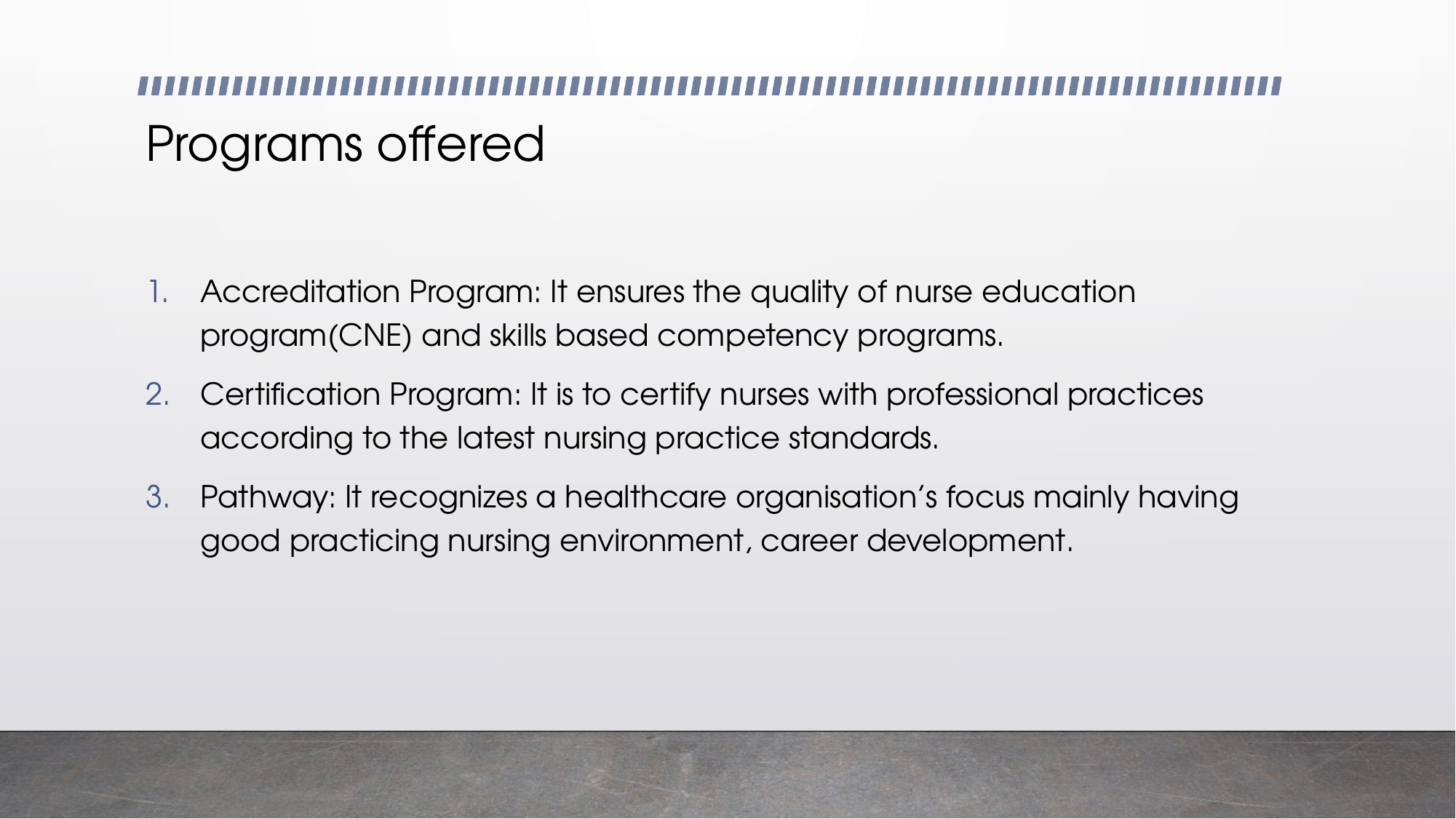

# Programs offered
Accreditation Program: It ensures the quality of nurse education program(CNE) and skills based competency programs.
Certification Program: It is to certify nurses with professional practices according to the latest nursing practice standards.
Pathway: It recognizes a healthcare organisation’s focus mainly having good practicing nursing environment, career development.